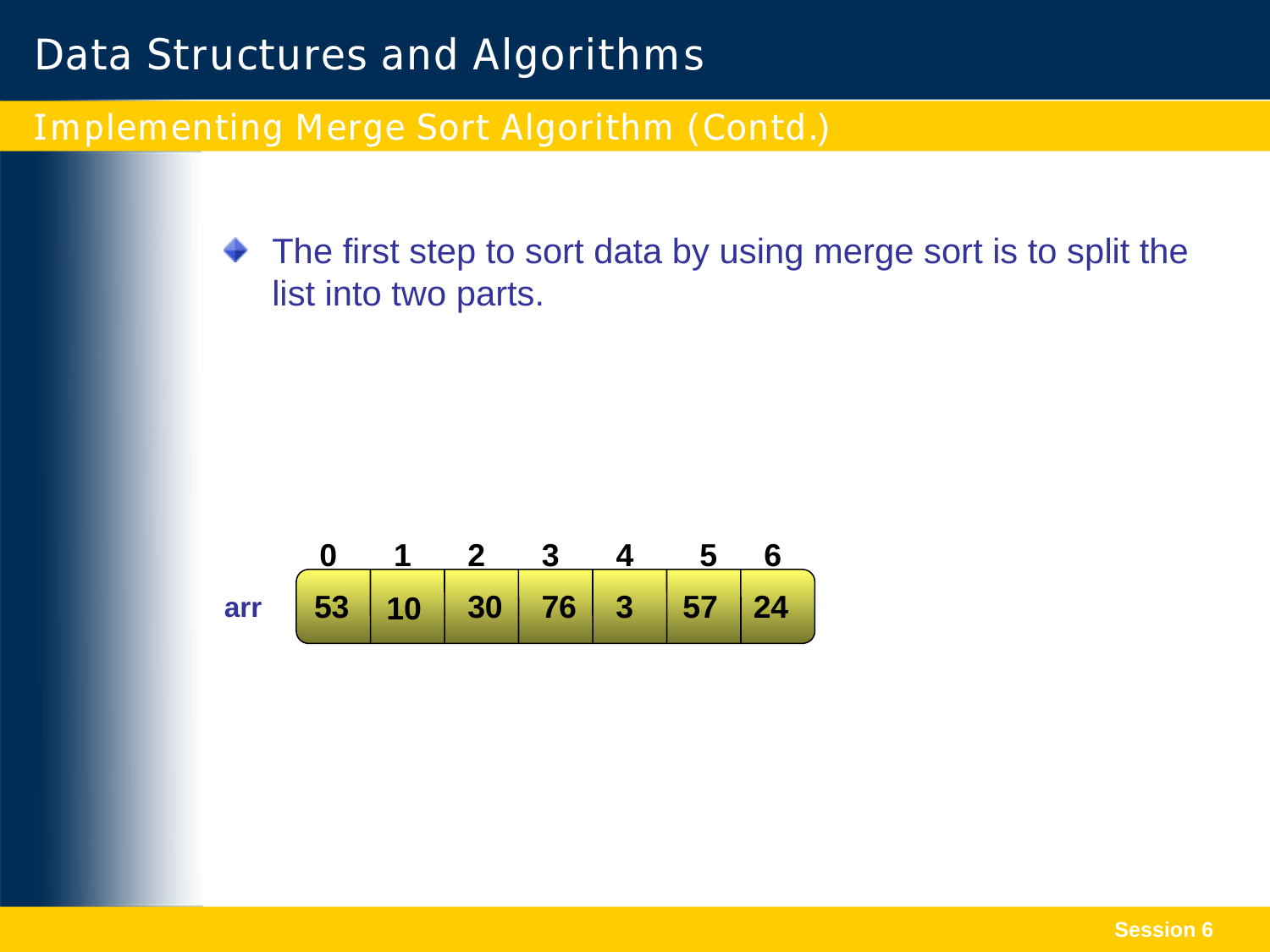

Implementing Merge Sort Algorithm (Contd.)
The first step to sort data by using merge sort is to split the list into two parts.
5
6
0
1
2
3
4

53
30
76
3
57
24
10
arr